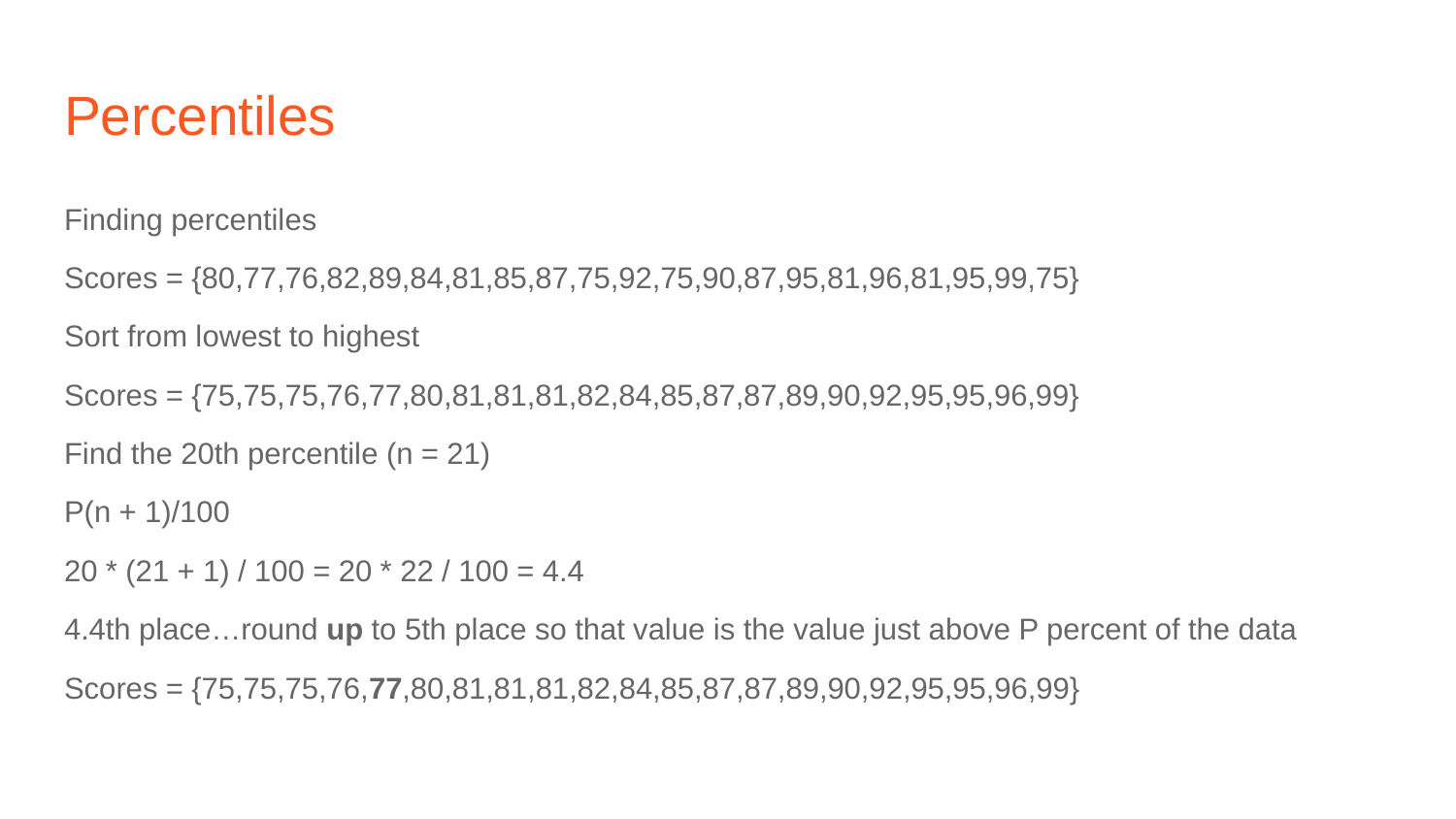

# Percentiles
Finding percentiles
Scores = {80,77,76,82,89,84,81,85,87,75,92,75,90,87,95,81,96,81,95,99,75}
Sort from lowest to highest
Scores = {75,75,75,76,77,80,81,81,81,82,84,85,87,87,89,90,92,95,95,96,99}
Find the 20th percentile (n = 21)
P(n + 1)/100
20 * (21 + 1) / 100 = 20 * 22 / 100 = 4.4
4.4th place…round up to 5th place so that value is the value just above P percent of the data
Scores = {75,75,75,76,77,80,81,81,81,82,84,85,87,87,89,90,92,95,95,96,99}